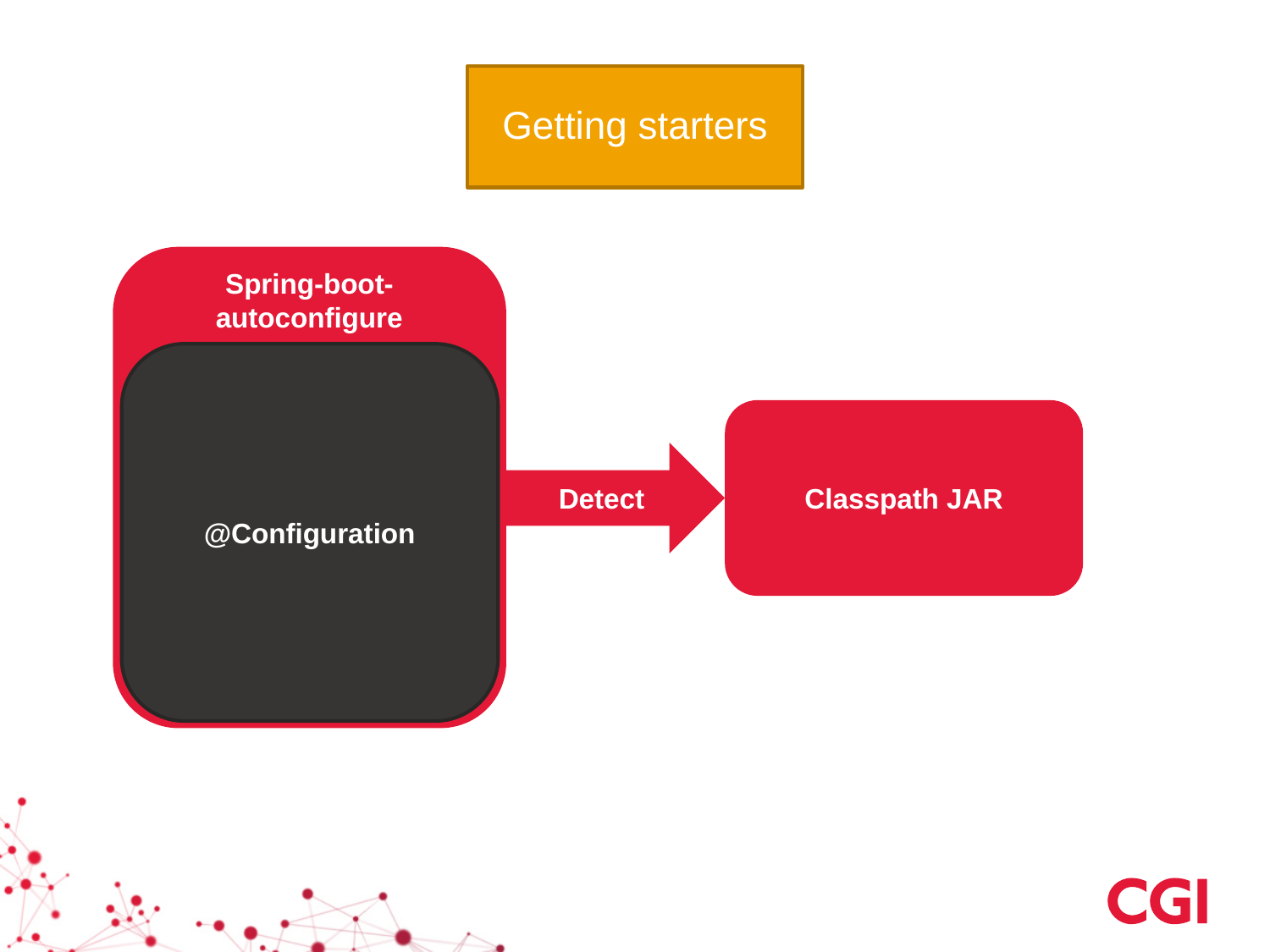

Getting starters
Spring-boot-autoconfigure
@Configuration
Classpath JAR
Detect